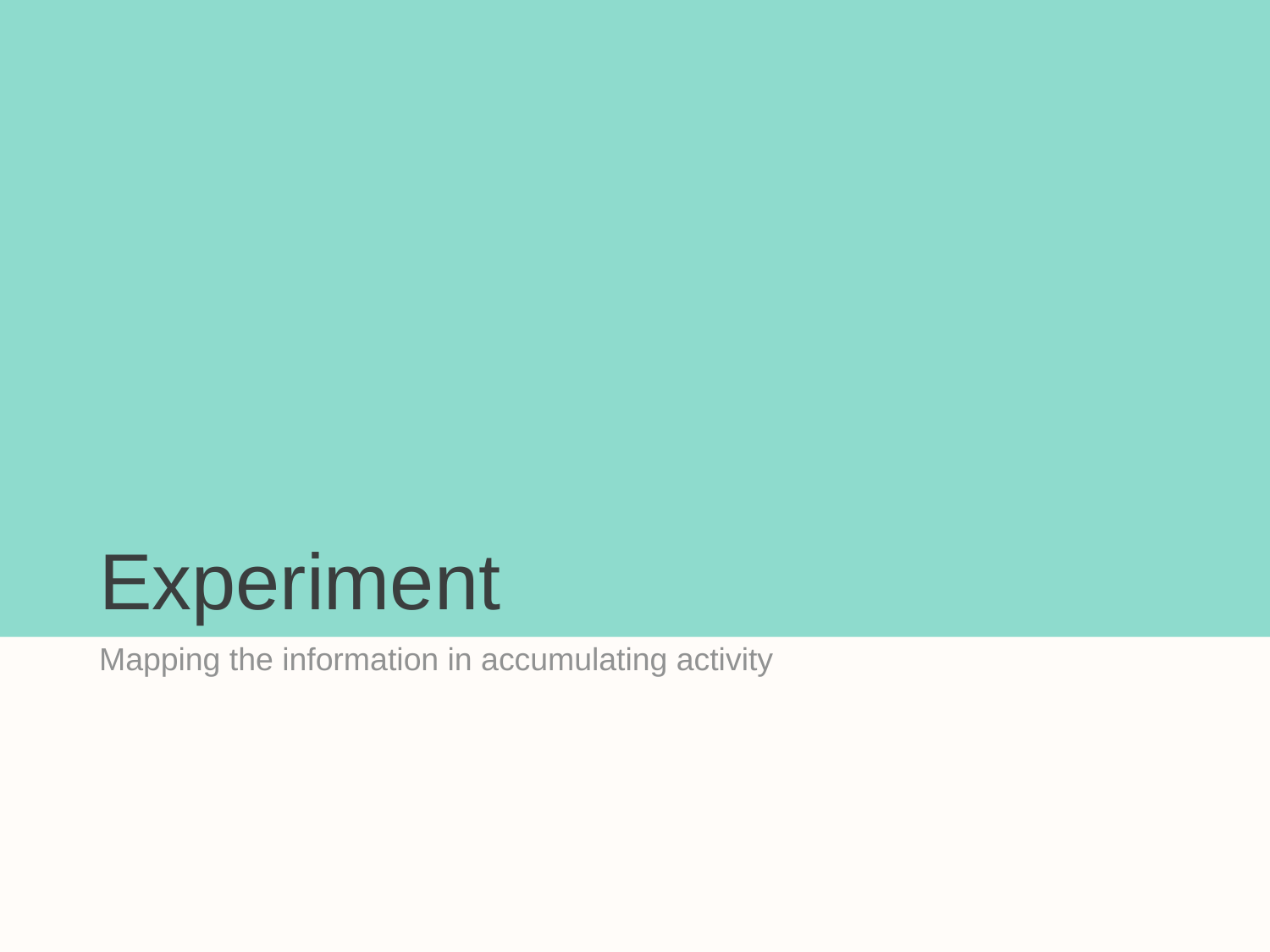

Experiment
Mapping the information in accumulating activity